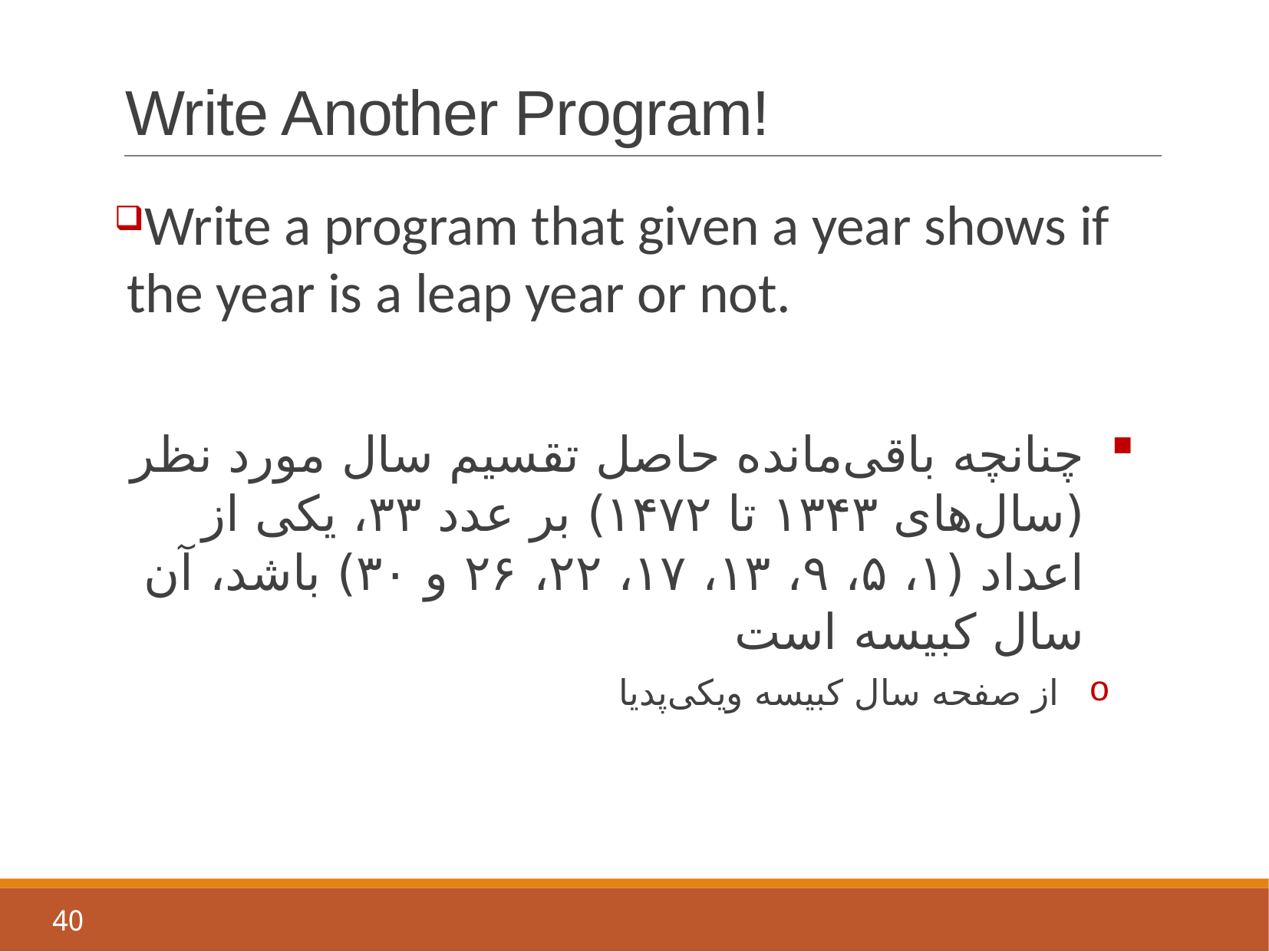

# Write Another Program!
Write a program that given a year shows if the year is a leap year or not.

چنانچه باقی‌مانده حاصل تقسیم سال مورد نظر (سال‌های ۱۳۴۳ تا ۱۴۷۲) بر عدد ۳۳، یکی از اعداد (۱، ۵، ۹، ۱۳، ۱۷، ۲۲، ۲۶ و ۳۰) باشد، آن سال کبیسه است
از صفحه سال کبیسه ویکی‌پدیا

40